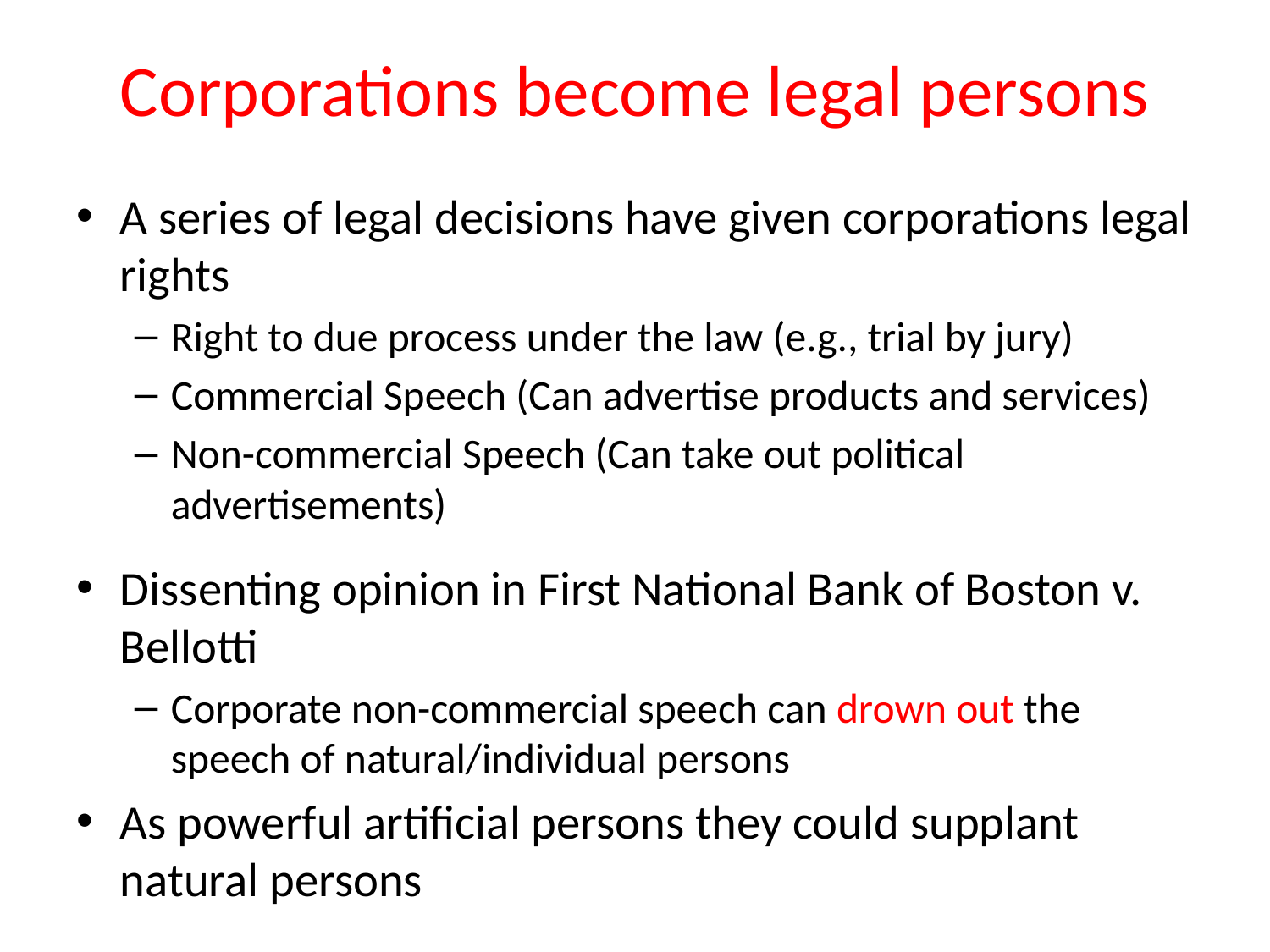

# Corporations become legal persons
A series of legal decisions have given corporations legal rights
Right to due process under the law (e.g., trial by jury)
Commercial Speech (Can advertise products and services)
Non-commercial Speech (Can take out political advertisements)

Dissenting opinion in First National Bank of Boston v. Bellotti
Corporate non-commercial speech can drown out the speech of natural/individual persons
As powerful artificial persons they could supplant natural persons